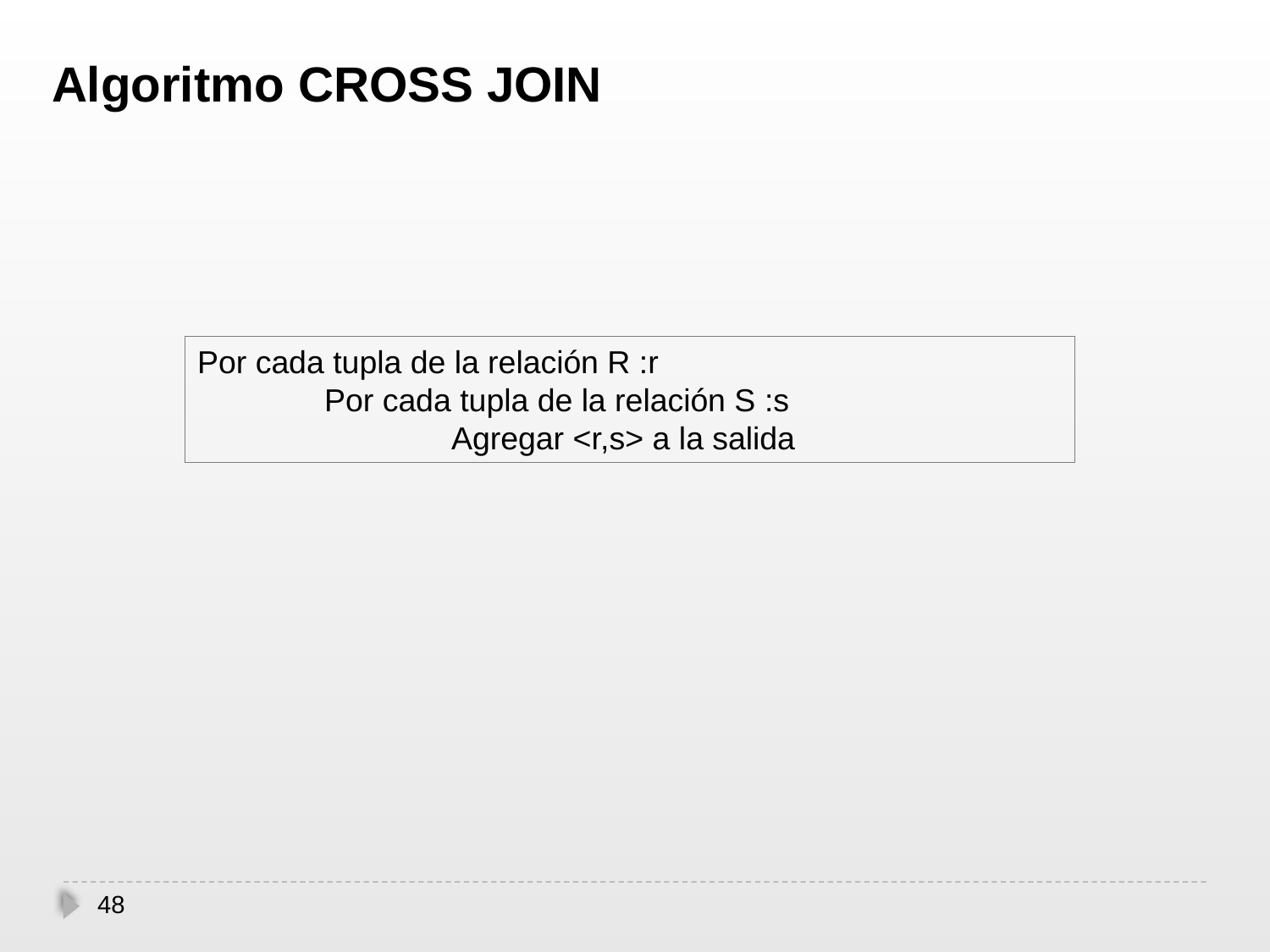

Algoritmo CROSS JOIN
Por cada tupla de la relación R :r
	Por cada tupla de la relación S :s
		Agregar <r,s> a la salida
48